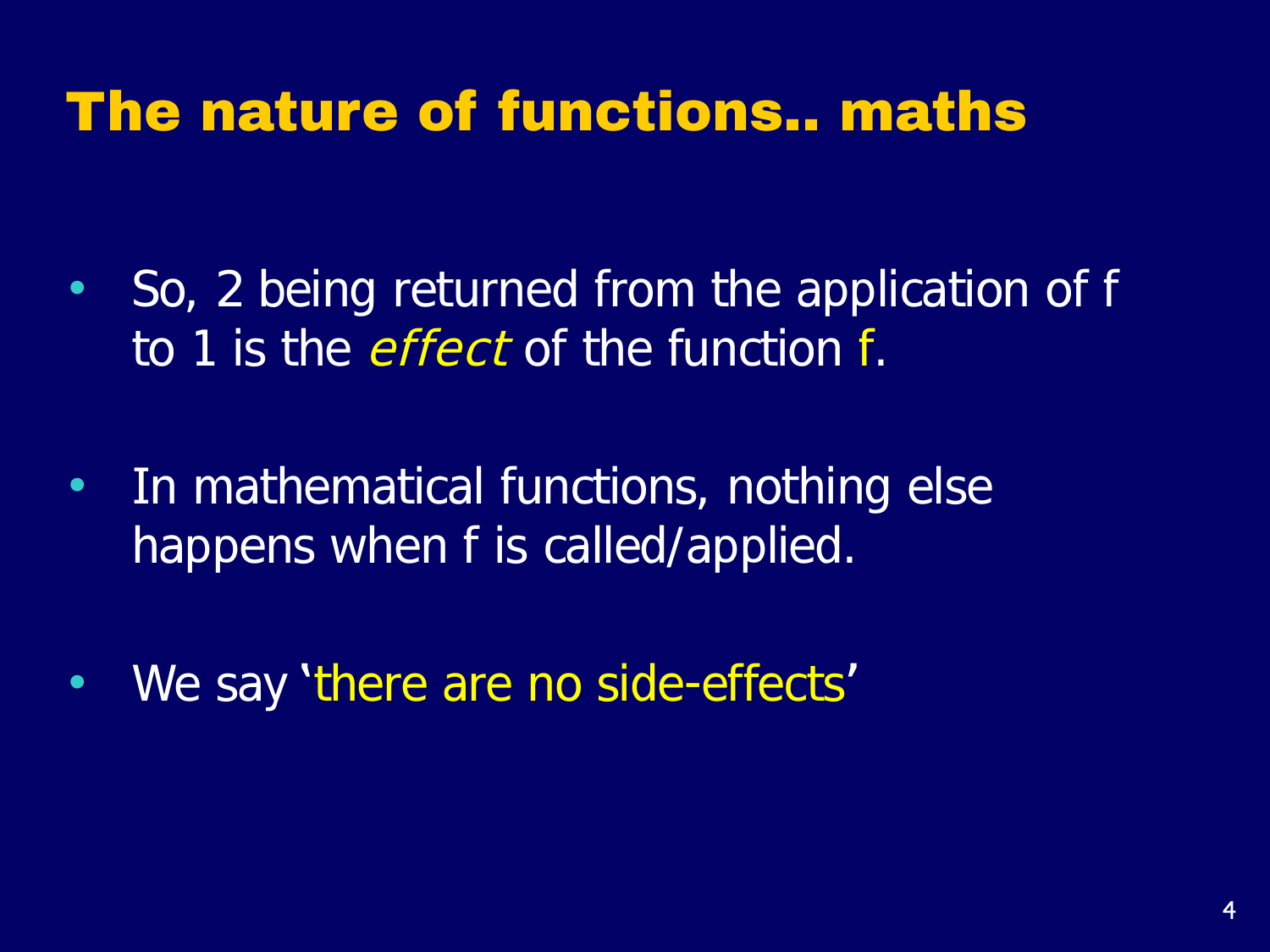

# The nature of functions.. maths
So, 2 being returned from the application of f to 1 is the effect of the function f.

In mathematical functions, nothing else happens when f is called/applied.

We say ‘there are no side-effects’

4